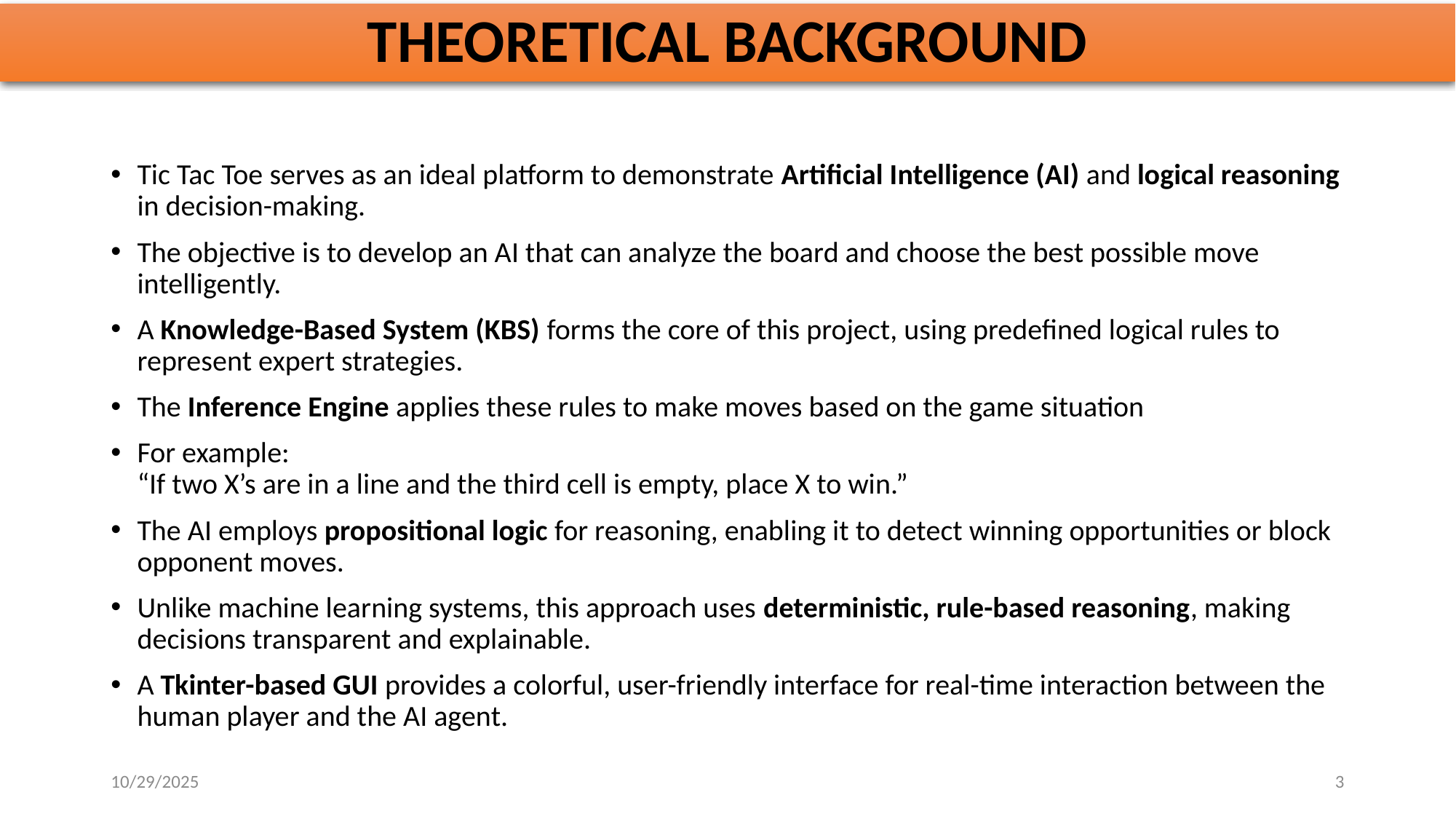

# THEORETICAL BACKGROUND

Tic Tac Toe serves as an ideal platform to demonstrate Artificial Intelligence (AI) and logical reasoning in decision-making.
The objective is to develop an AI that can analyze the board and choose the best possible move intelligently.
A Knowledge-Based System (KBS) forms the core of this project, using predefined logical rules to represent expert strategies.
The Inference Engine applies these rules to make moves based on the game situation
For example:
“If two X’s are in a line and the third cell is empty, place X to win.”
The AI employs propositional logic for reasoning, enabling it to detect winning opportunities or block opponent moves.
Unlike machine learning systems, this approach uses deterministic, rule-based reasoning, making decisions transparent and explainable.
A Tkinter-based GUI provides a colorful, user-friendly interface for real-time interaction between the human player and the AI agent.
10/29/2025
3